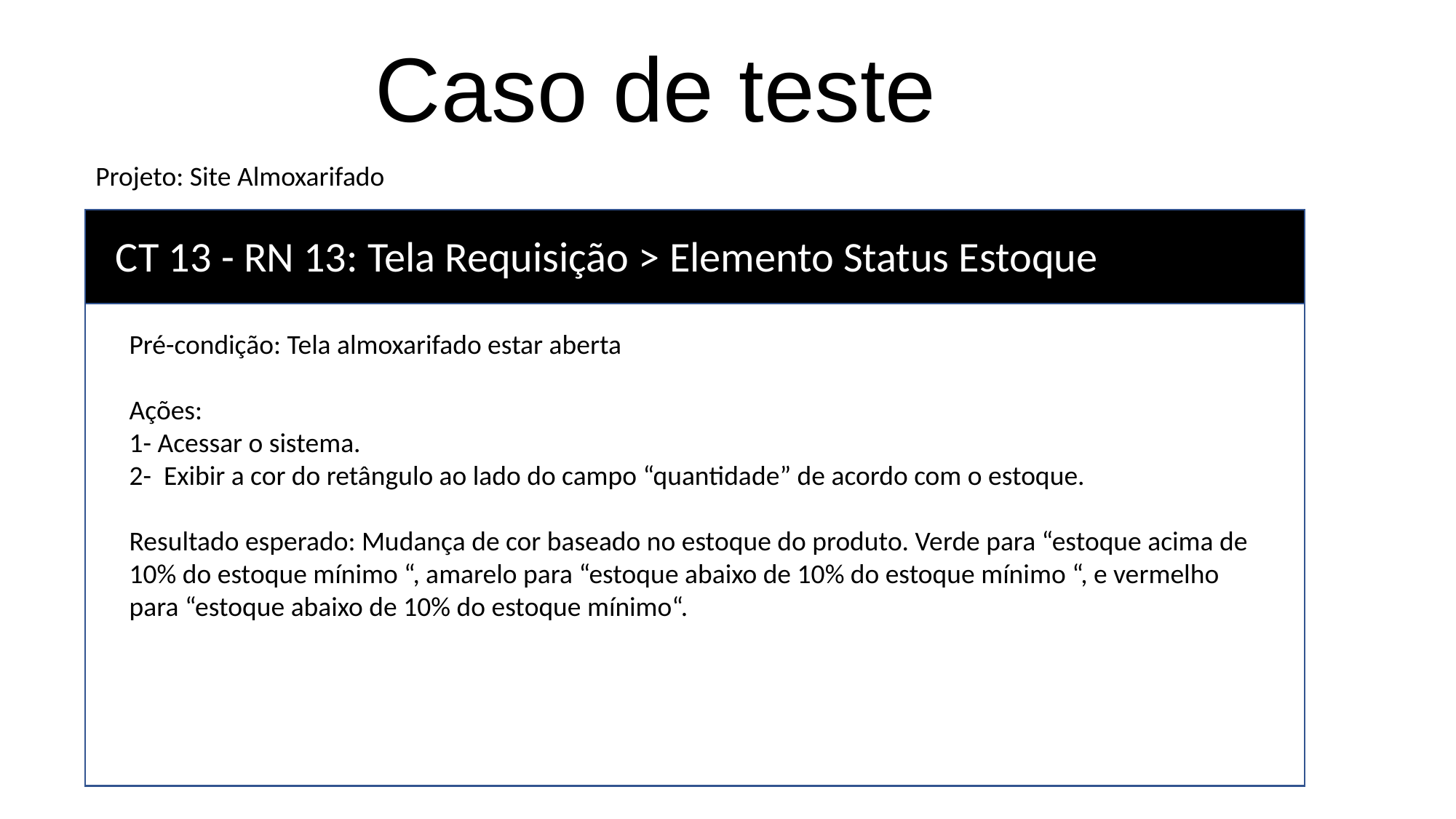

# Caso de teste
Projeto: Site Almoxarifado

CT 13 - RN 13: Tela Requisição > Elemento Status Estoque

Pré-condição: Tela almoxarifado estar aberta

Ações:
1- Acessar o sistema.
2-  Exibir a cor do retângulo ao lado do campo “quantidade” de acordo com o estoque.

Resultado esperado: Mudança de cor baseado no estoque do produto. Verde para “estoque acima de 10% do estoque mínimo “, amarelo para “estoque abaixo de 10% do estoque mínimo “, e vermelho para “estoque abaixo de 10% do estoque mínimo“.